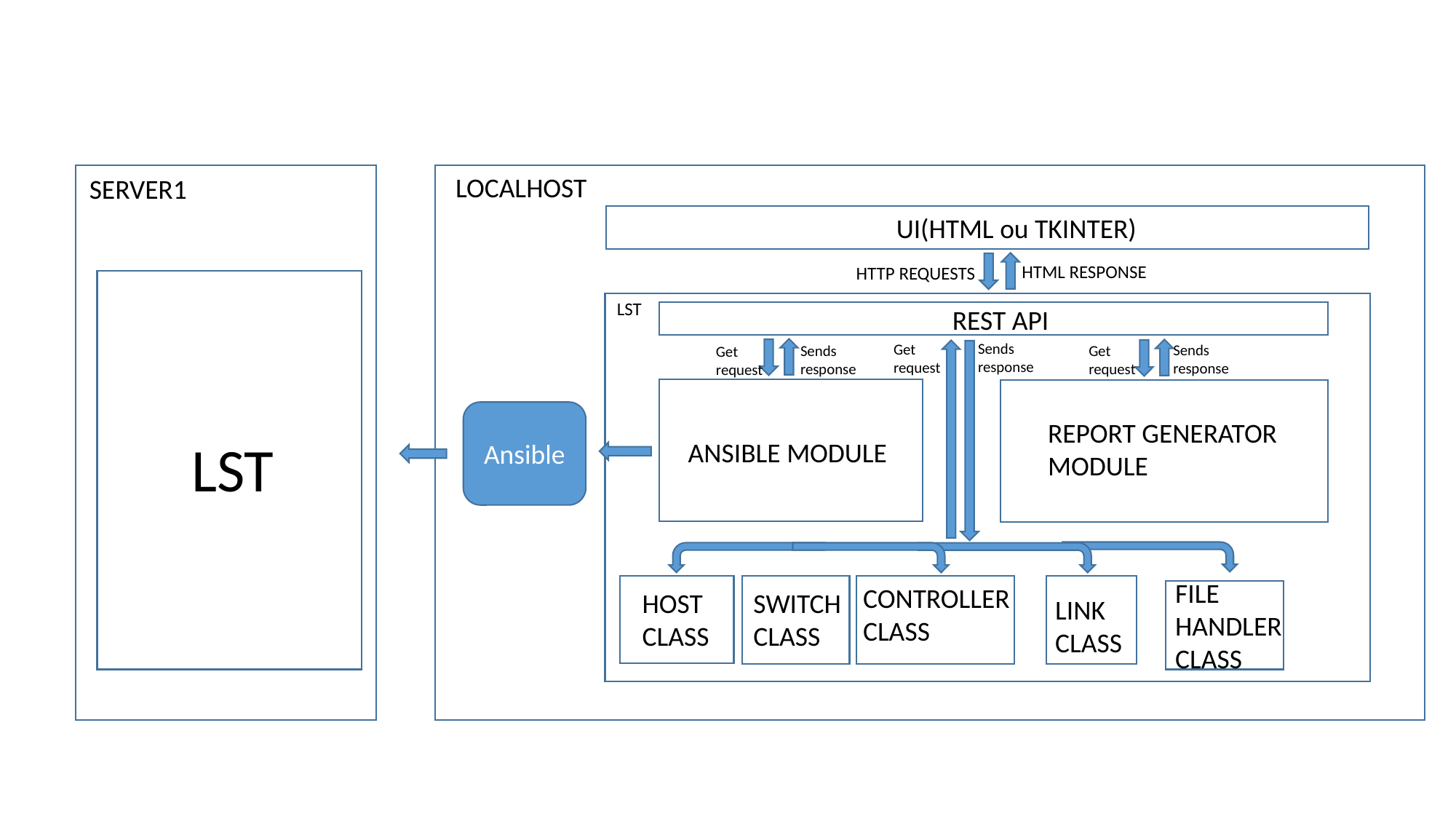

LOCALHOST
SERVER1
UI(HTML ou TKINTER)

HTML RESPONSE
HTTP REQUESTS

LST

REST API

Sends
response
Get
request
Sends
response
Sends
response
Get
request
Get
request

Ansible
REPORT GENERATOR MODULE

LST
ANSIBLE MODULE

FILE HANDLER
CLASS

CONTROLLER
CLASS

HOST
CLASS
SWITCH
CLASS

LINK
CLASS